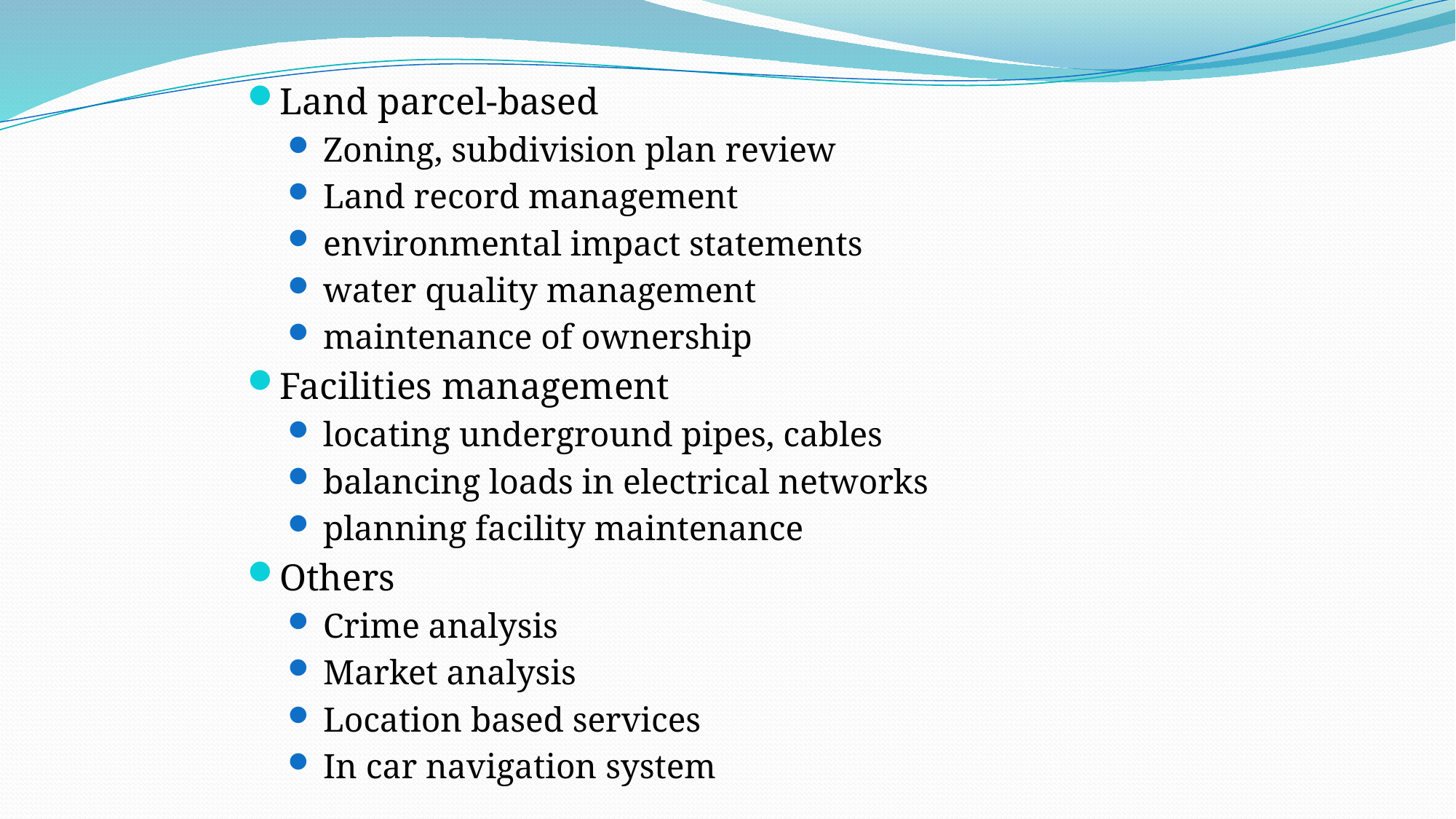

Land parcel-based
Zoning, subdivision plan review
Land record management
environmental impact statements
water quality management
maintenance of ownership
Facilities management
locating underground pipes, cables
balancing loads in electrical networks
planning facility maintenance
Others
Crime analysis
Market analysis
Location based services
In car navigation system